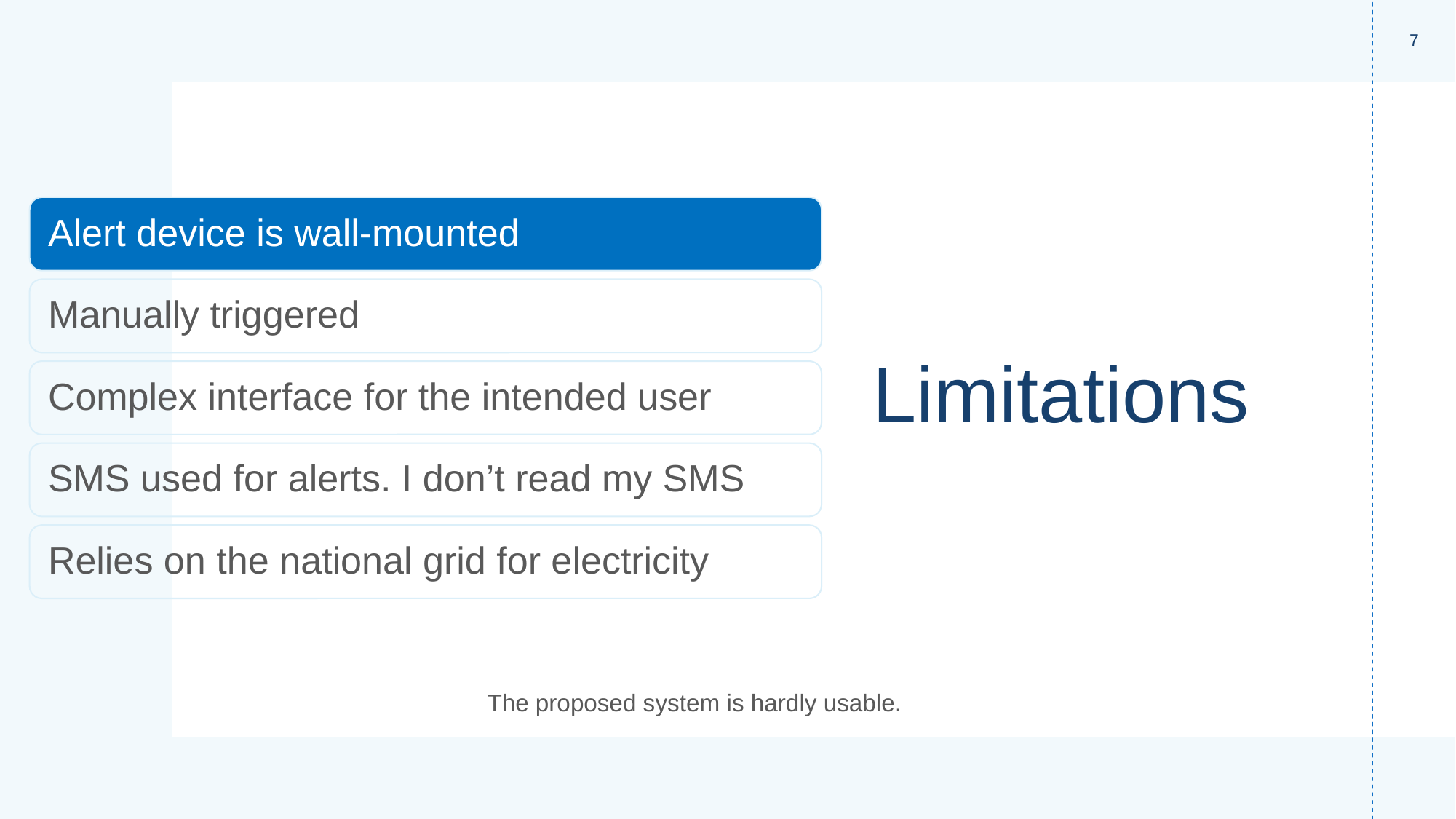

7

# Limitations
Alert device is wall-mounted
Manually triggered
Complex interface for the intended user
SMS used for alerts. I don’t read my SMS
Relies on the national grid for electricity
The proposed system is hardly usable.